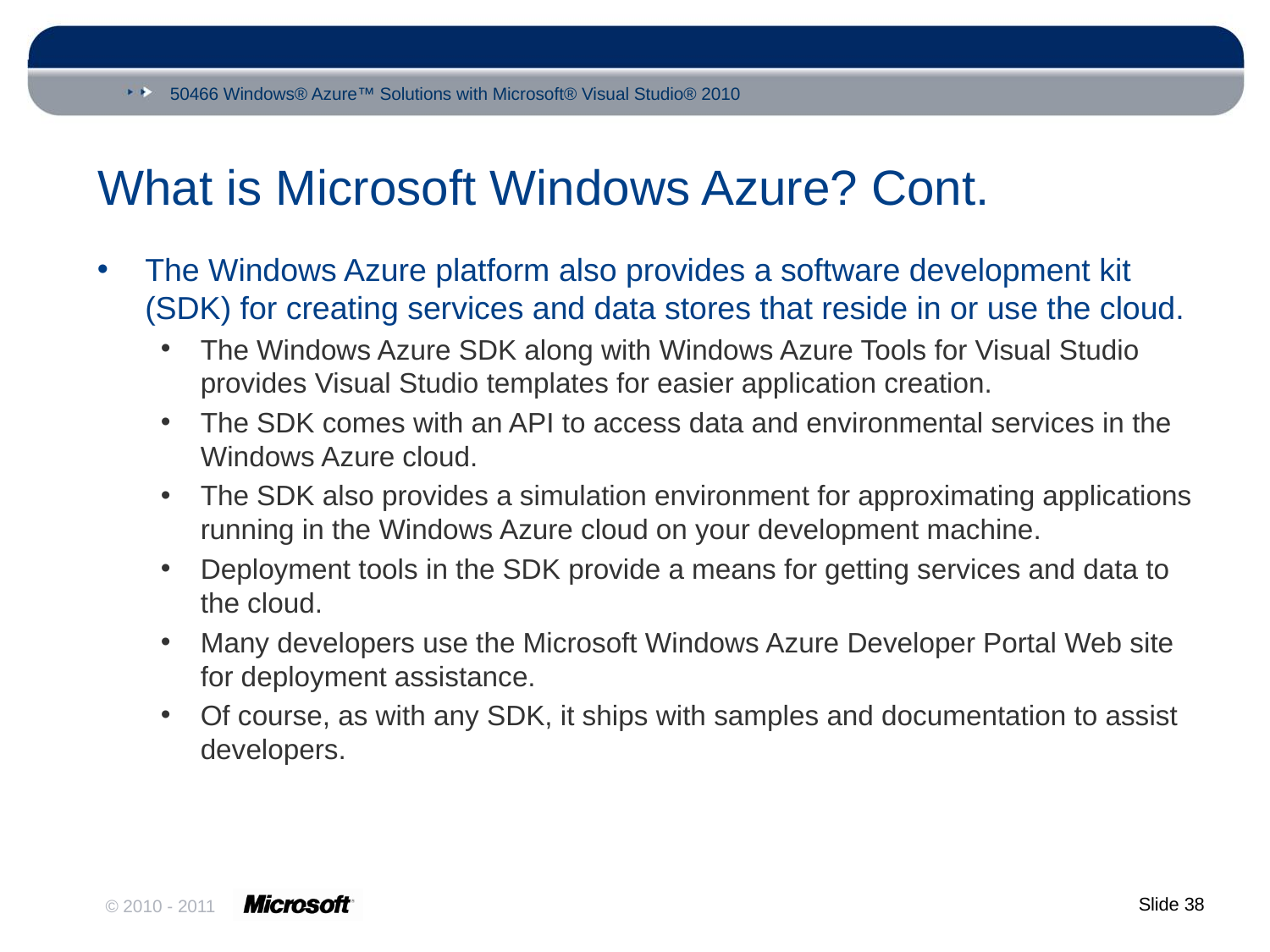

# What is Microsoft Windows Azure? Cont.
The Windows Azure platform also provides a software development kit (SDK) for creating services and data stores that reside in or use the cloud.
The Windows Azure SDK along with Windows Azure Tools for Visual Studio provides Visual Studio templates for easier application creation.
The SDK comes with an API to access data and environmental services in the Windows Azure cloud.
The SDK also provides a simulation environment for approximating applications running in the Windows Azure cloud on your development machine.
Deployment tools in the SDK provide a means for getting services and data to the cloud.
Many developers use the Microsoft Windows Azure Developer Portal Web site for deployment assistance.
Of course, as with any SDK, it ships with samples and documentation to assist developers.